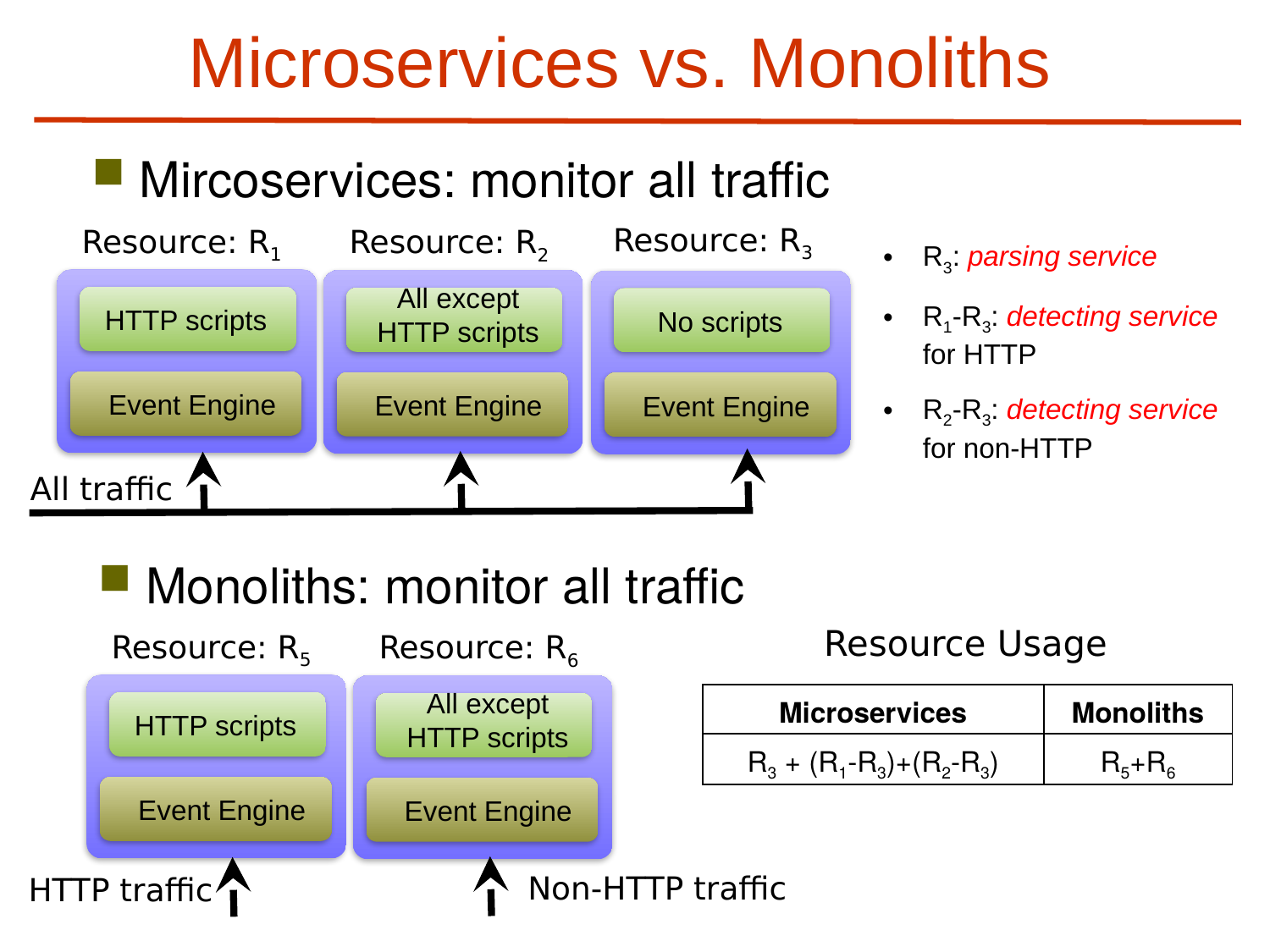

# Microservices vs. Monoliths
Mircoservices: monitor all traffic
Resource: R3
Resource: R1
Resource: R2
R3: parsing service
R1-R3: detecting service for HTTP
R2-R3: detecting service for non-HTTP

All except HTTP scripts

HTTP scripts

No scripts

Event Engine

Event Engine

Event Engine
All traffic
Monoliths: monitor all traffic
Resource Usage
Resource: R5
Resource: R6

All except HTTP scripts

| Microservices | Monoliths |
| --- | --- |
| R3 + (R1-R3)+(R2-R3) | R5+R6 |

HTTP scripts

Event Engine

Event Engine
Non-HTTP traffic
HTTP traffic